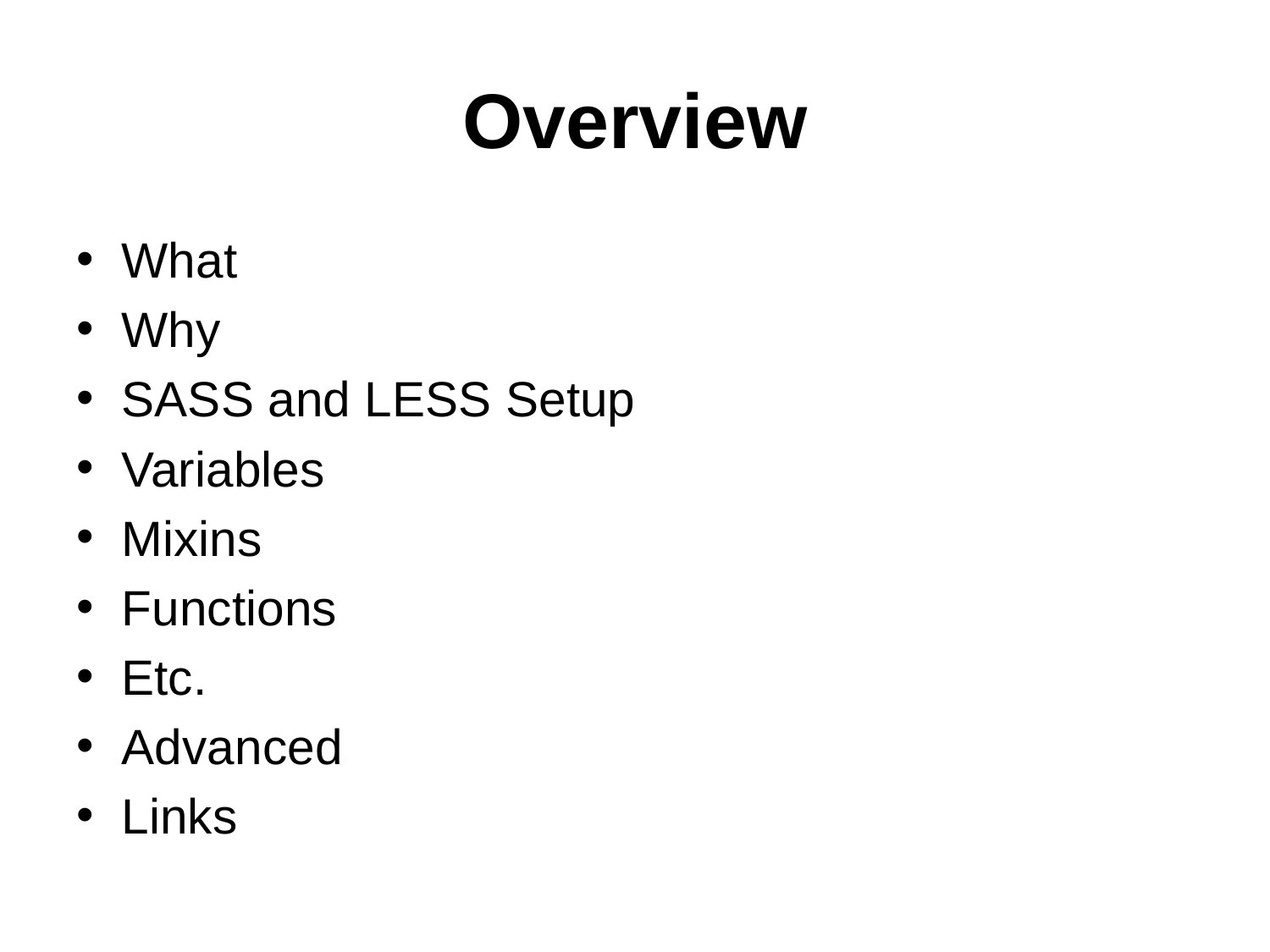

# Overview
What
Why
SASS and LESS Setup
Variables
Mixins
Functions
Etc.
Advanced
Links